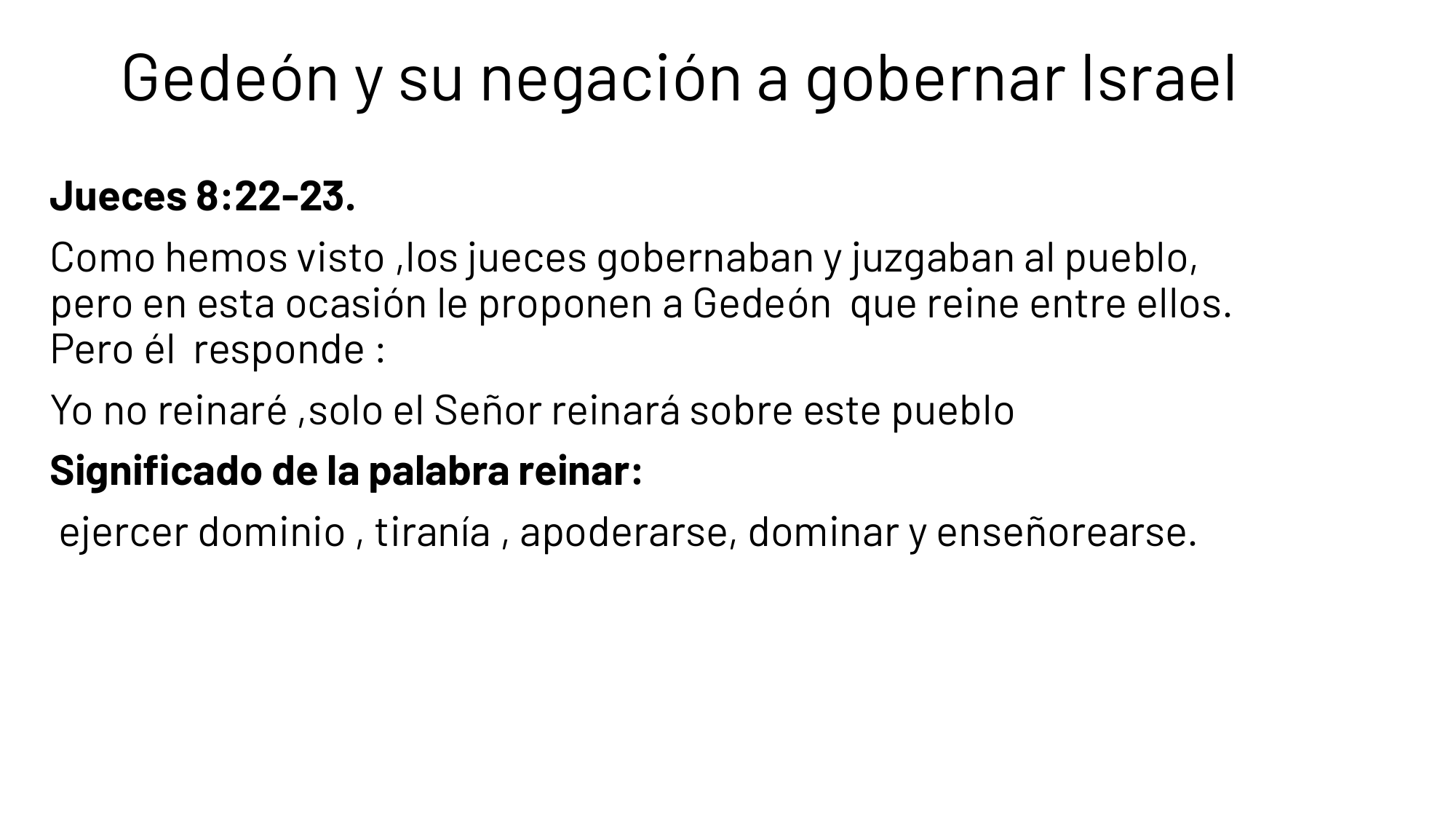

# Gedeón y su negación a gobernar Israel
Jueces 8:22-23.
Como hemos visto ,los jueces gobernaban y juzgaban al pueblo, pero en esta ocasión le proponen a Gedeón  que reine entre ellos. Pero él  responde :
Yo no reinaré ,solo el Señor reinará sobre este pueblo
Significado de la palabra reinar:
 ejercer dominio , tiranía , apoderarse, dominar y enseñorearse.